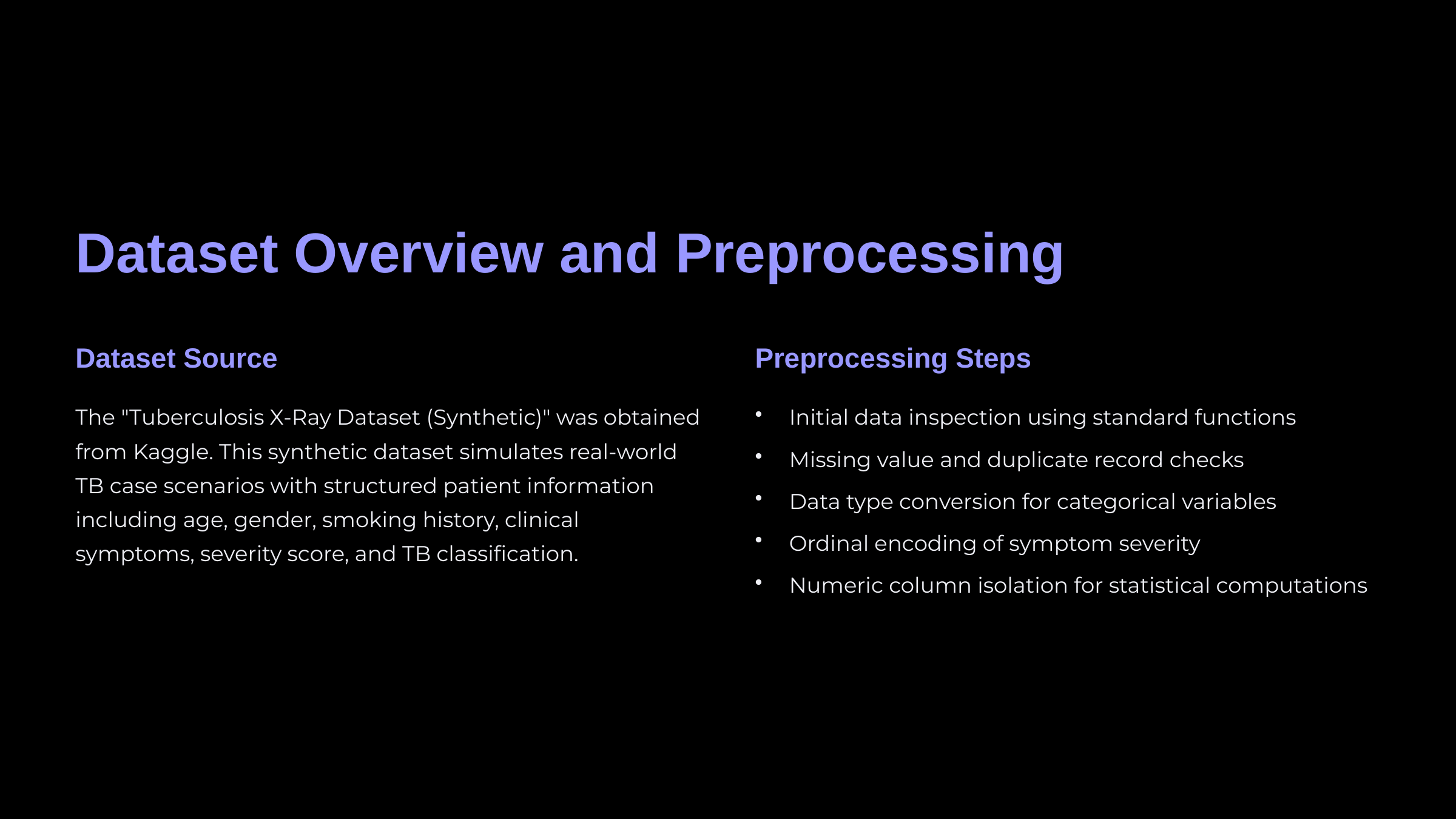

Dataset Overview and Preprocessing
Dataset Source
Preprocessing Steps
The "Tuberculosis X-Ray Dataset (Synthetic)" was obtained from Kaggle. This synthetic dataset simulates real-world TB case scenarios with structured patient information including age, gender, smoking history, clinical symptoms, severity score, and TB classification.
Initial data inspection using standard functions
Missing value and duplicate record checks
Data type conversion for categorical variables
Ordinal encoding of symptom severity
Numeric column isolation for statistical computations